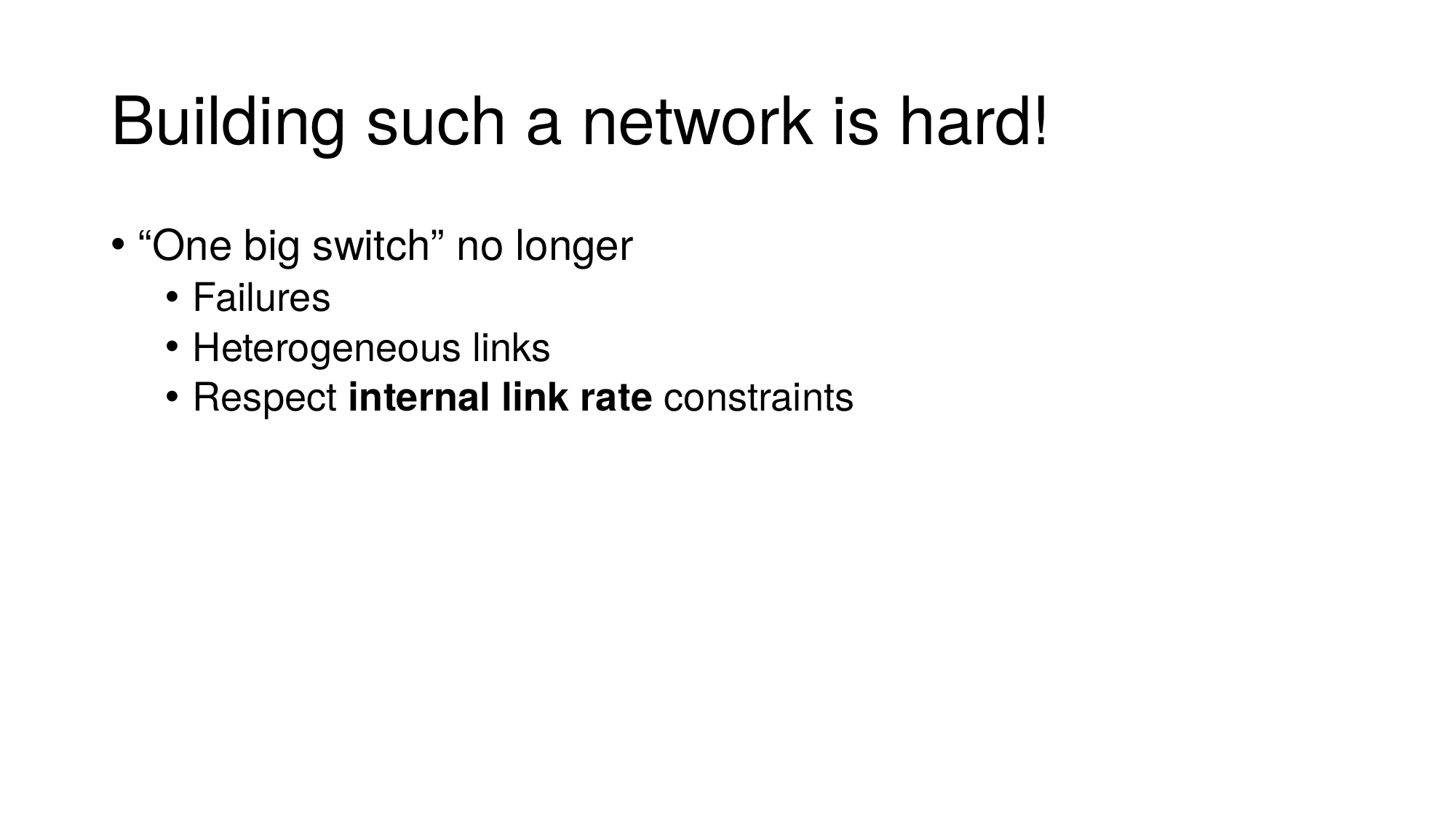

# Building such a network is hard!
“One big switch” no longer
Failures
Heterogeneous links
Respect internal link rate constraints